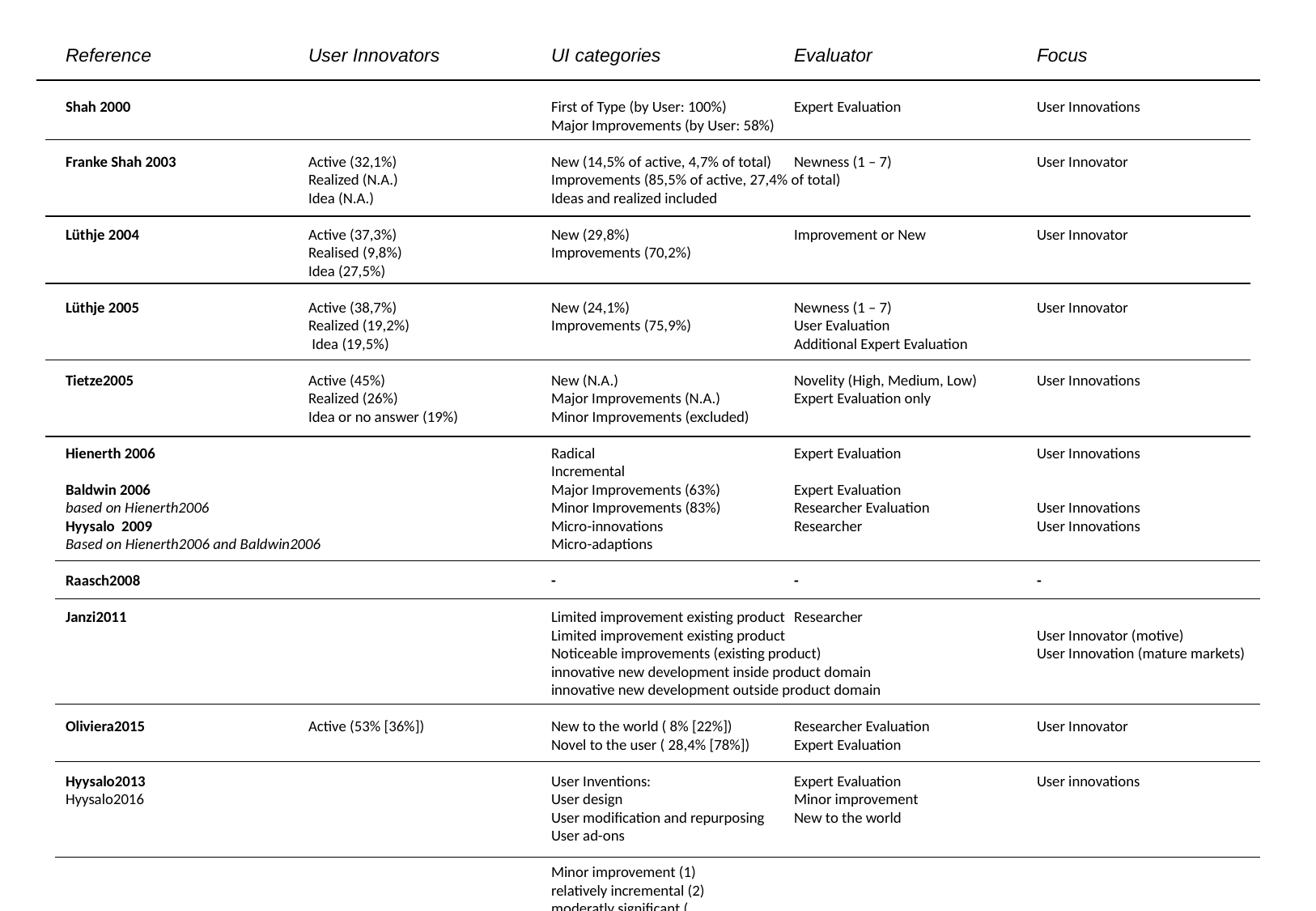

Reference		User Innovators	UI categories		Evaluator		Focus
Shah 2000	 			First of Type (by User: 100%)	Expert Evaluation		User Innovations
	 			Major Improvements (by User: 58%)

Franke Shah 2003		Active (32,1%)		New (14,5% of active, 4,7% of total)	Newness (1 – 7)		User Innovator
		Realized (N.A.)		Improvements (85,5% of active, 27,4% of total)
		Idea (N.A.)		Ideas and realized included

Lüthje 2004		Active (37,3%)		New (29,8%)		Improvement or New	User Innovator
		Realised (9,8%)		Improvements (70,2%)
		Idea (27,5%)

Lüthje 2005		Active (38,7%)		New (24,1%)		Newness (1 – 7)		User Innovator
	 	Realized (19,2%)		Improvements (75,9%)	User Evaluation
		 Idea (19,5%)				Additional Expert Evaluation

Tietze2005		Active (45%)		New (N.A.)		Novelity (High, Medium, Low)	User Innovations
		Realized (26%)		Major Improvements (N.A.)	Expert Evaluation only
		Idea or no answer (19%)	Minor Improvements (excluded)

Hienerth 2006				Radical		Expert Evaluation		User Innovations
				Incremental
Baldwin 2006				Major Improvements (63%)	Expert Evaluation
based on Hienerth2006			Minor Improvements (83%)	Researcher Evaluation	User Innovations
Hyysalo  2009				Micro-innovations		Researcher		User Innovations
Based on Hienerth2006 and Baldwin2006		Micro-adaptions

Raasch2008				-		-		-

Janzi2011				Limited improvement existing product	Researcher
				Limited improvement existing product			User Innovator (motive)
				Noticeable improvements (existing product)		User Innovation (mature markets)
				innovative new development inside product domain
				innovative new development outside product domain

Oliviera2015		Active (53% [36%])		New to the world ( 8% [22%])	Researcher Evaluation	User Innovator							Novel to the user ( 28,4% [78%])	Expert Evaluation

Hyysalo2013				User Inventions:		Expert Evaluation		User innovations
Hyysalo2016 				User design		Minor improvement
				User modification and repurposing	New to the world
				User ad-ons

				Minor improvement (1)
				relatively incremental (2)
				moderatly significant (
				relativly significant (
				new to the world (

Hippel 2017